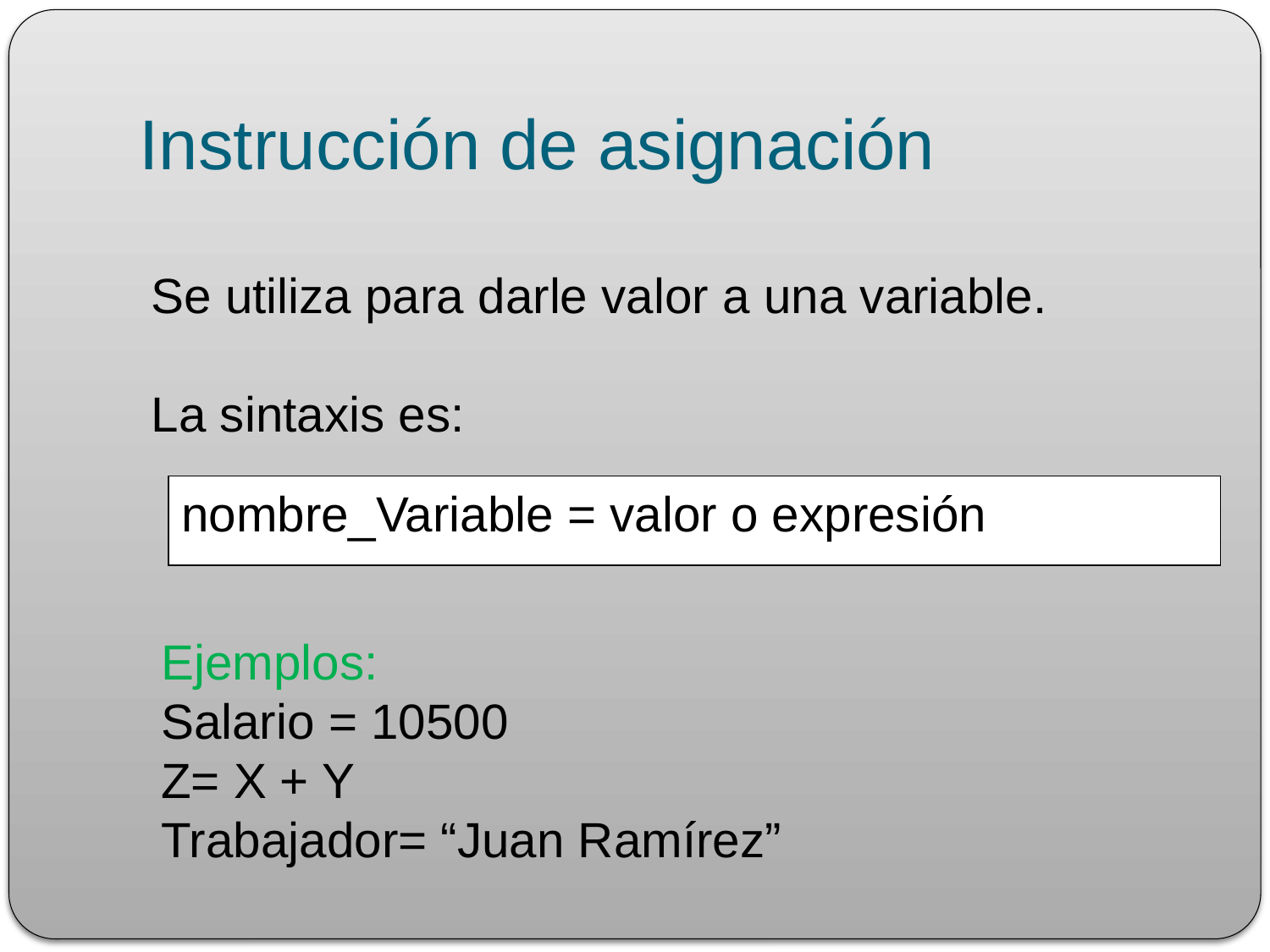

# Instrucción de asignación
Se utiliza para darle valor a una variable.

La sintaxis es:
nombre_Variable = valor o expresión
Ejemplos:
Salario = 10500
Z= X + Y
Trabajador= “Juan Ramírez”